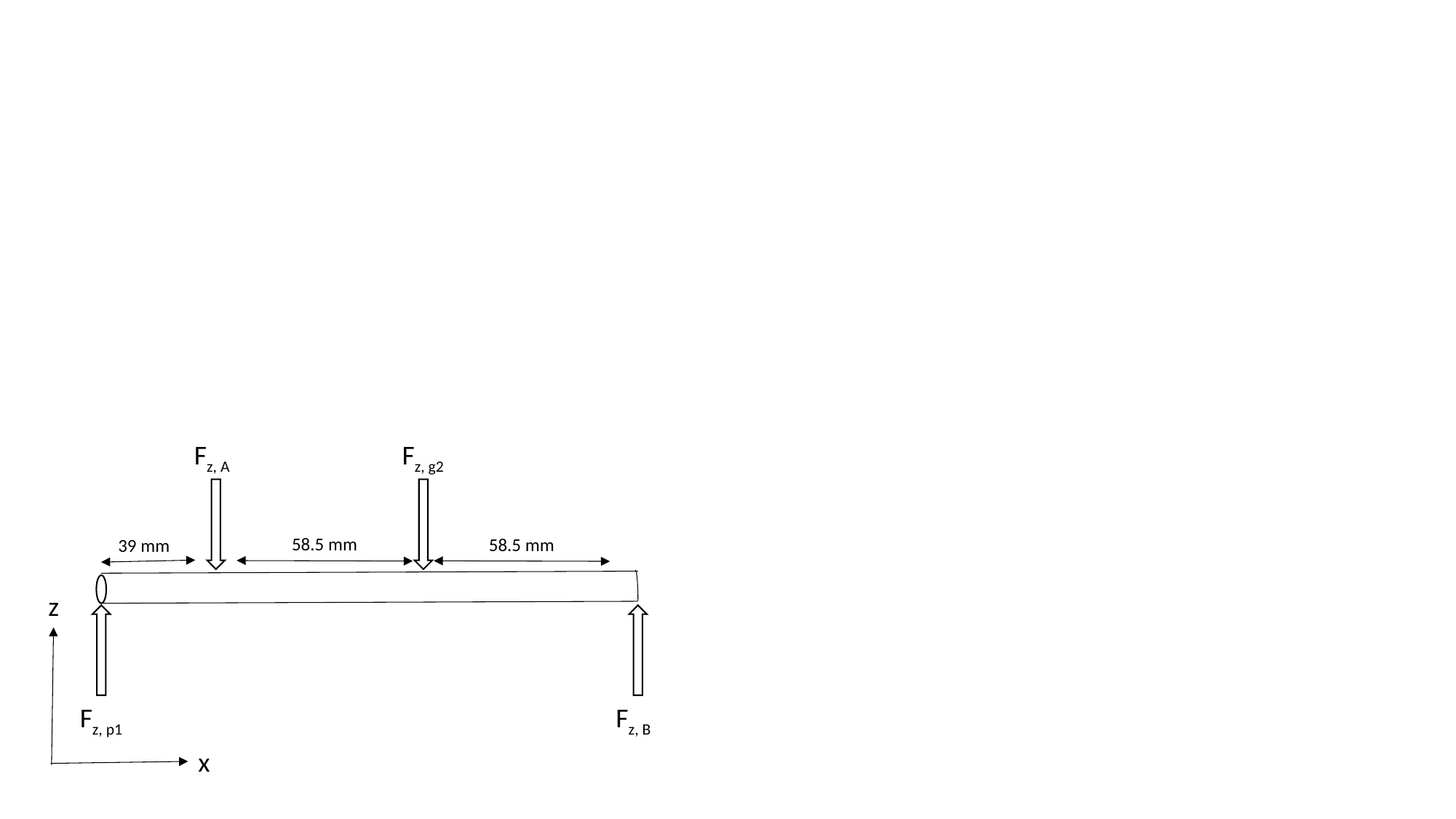

Fz, A
Fz, g2

58.5 mm
58.5 mm
39 mm

z

Fz, p1
Fz, B
x